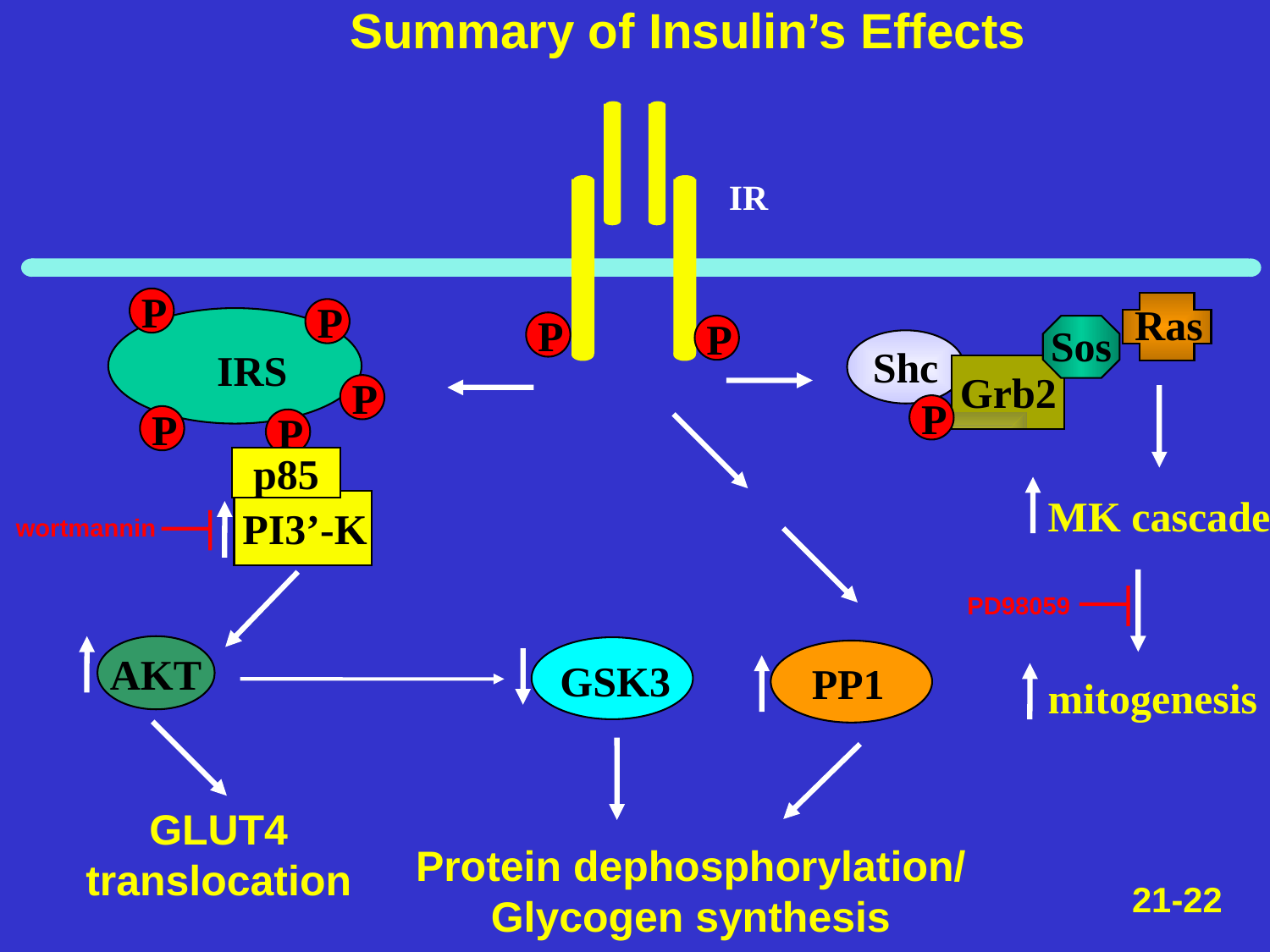

Summary of Insulin’s Effects

IR

P

P

Ras

Sos

Grb2

Shc
P

P

P

IRS
P

P

P

p85

MK cascade

PI3’-K

wortmannin

PD98059

AKT

GSK3

PP1

mitogenesis

Protein dephosphorylation/
Glycogen synthesis
GLUT4
translocation
21-22